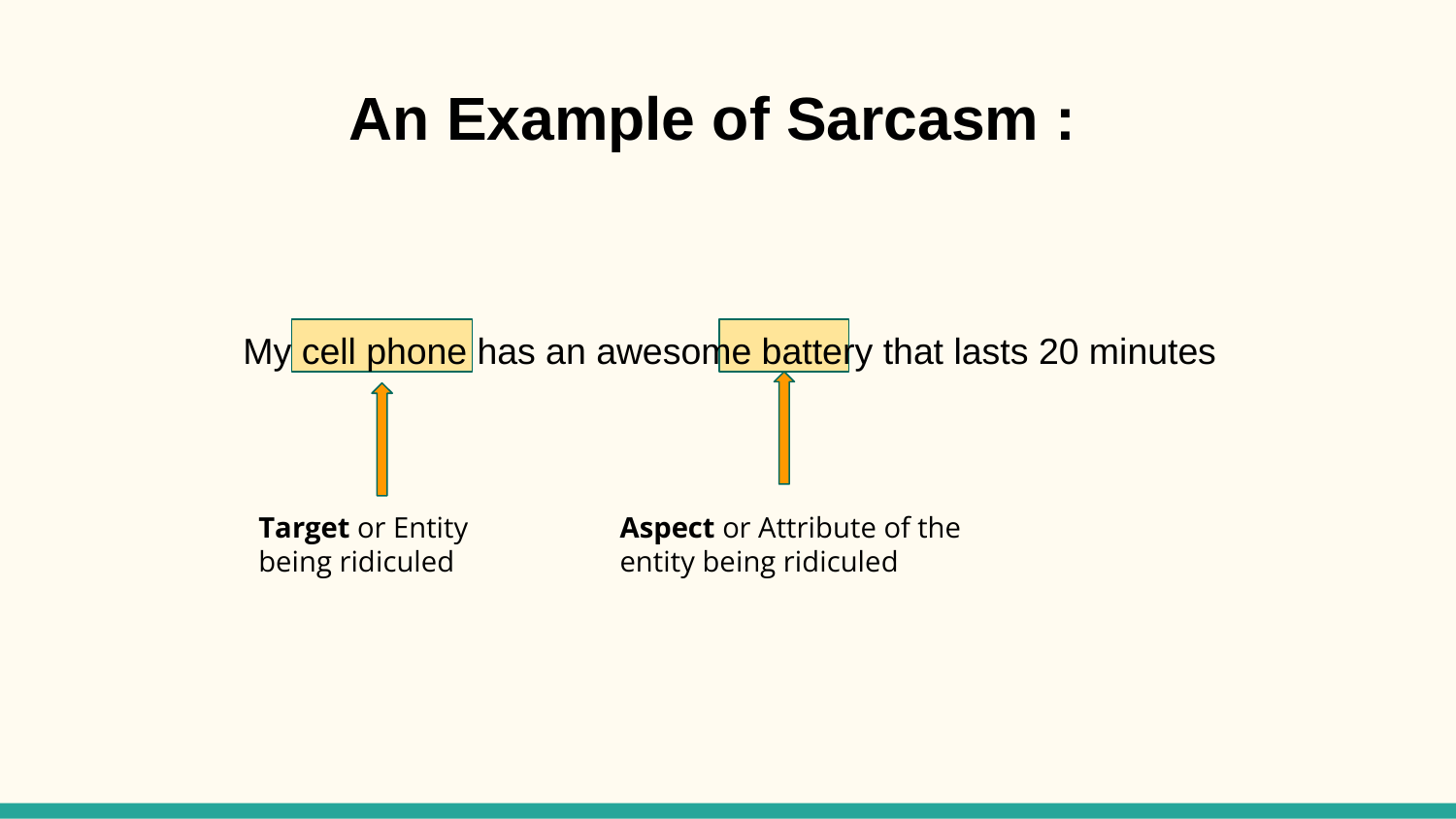

# An Example of Sarcasm :
My cell phone has an awesome battery that lasts 20 minutes

Target or Entity being ridiculed
Aspect or Attribute of the    entity being ridiculed